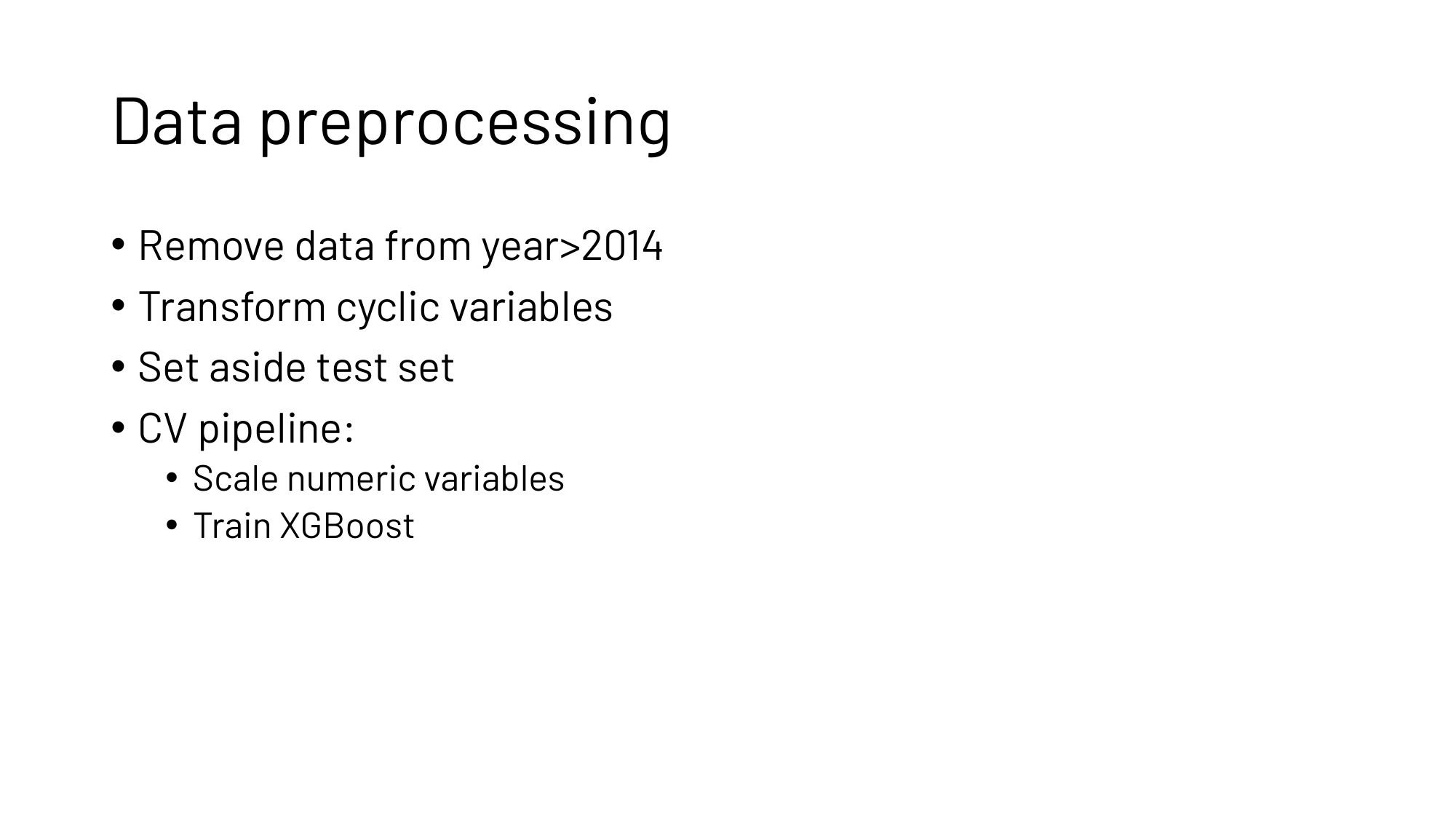

# Data preprocessing
Remove data from year>2014
Transform cyclic variables
Set aside test set
CV pipeline:
Scale numeric variables
Train XGBoost